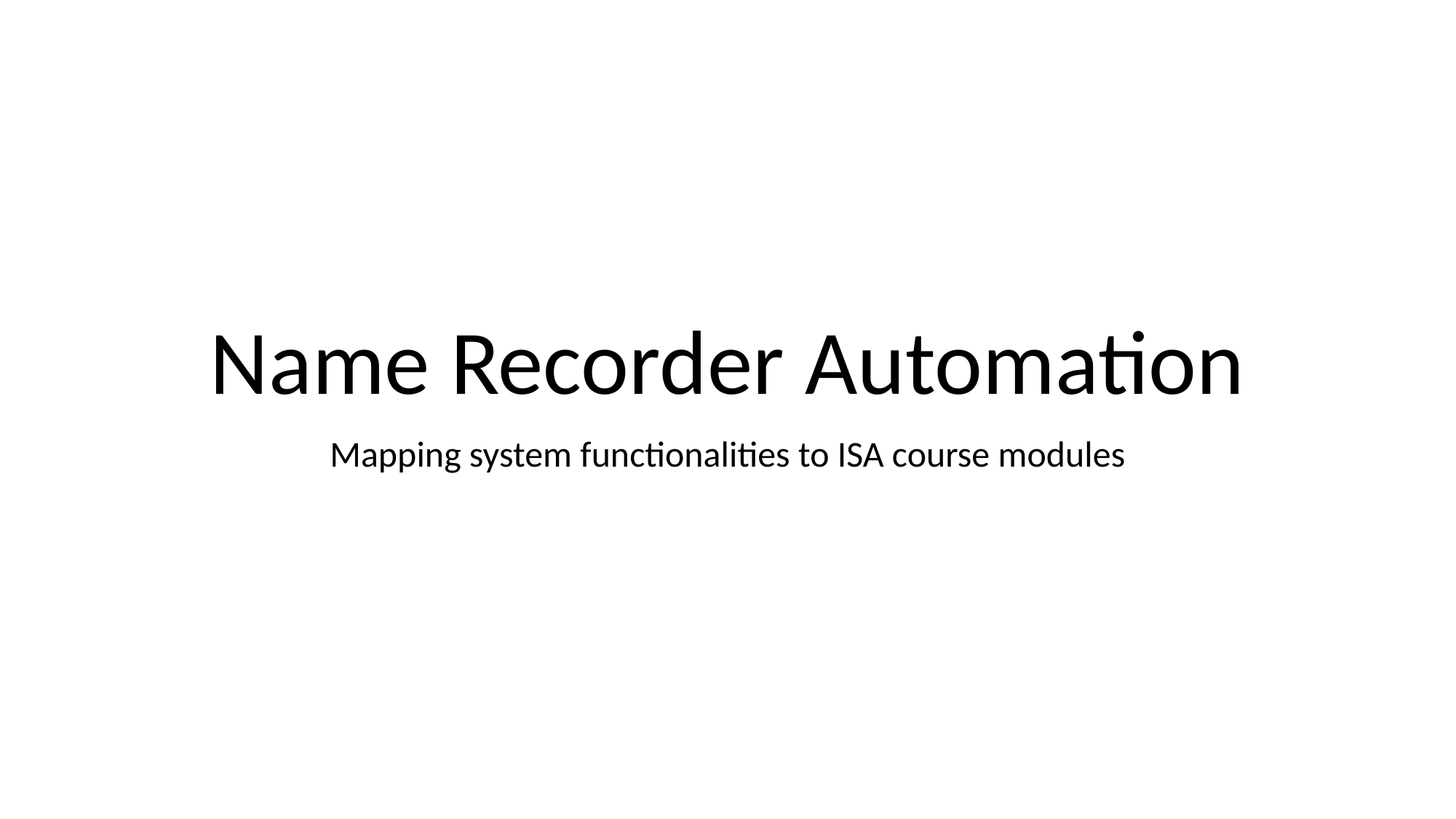

# Name Recorder Automation
Mapping system functionalities to ISA course modules